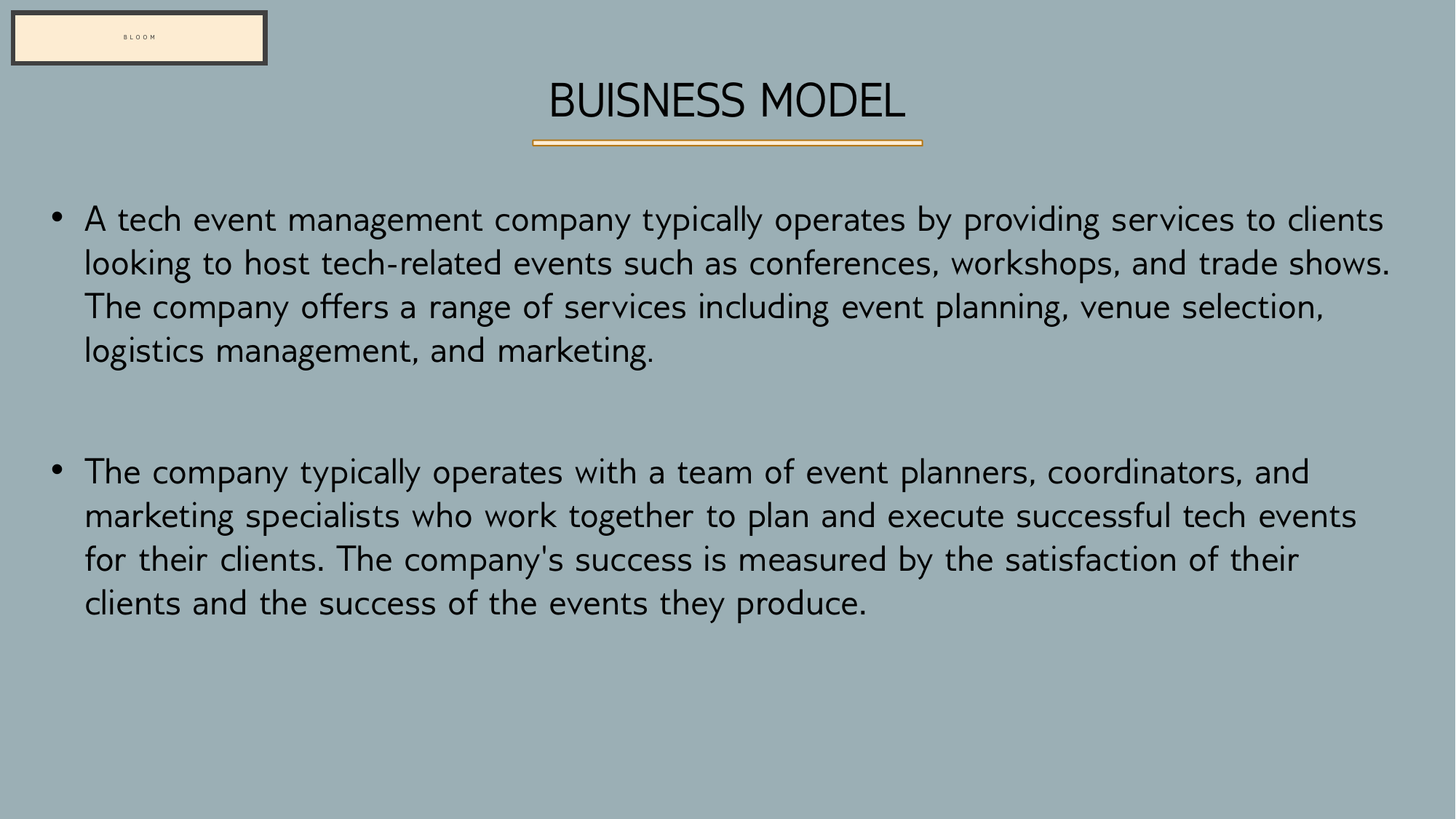

# bloom
BUISNESS MODEL
A tech event management company typically operates by providing services to clients looking to host tech-related events such as conferences, workshops, and trade shows. The company offers a range of services including event planning, venue selection, logistics management, and marketing.
The company typically operates with a team of event planners, coordinators, and marketing specialists who work together to plan and execute successful tech events for their clients. The company's success is measured by the satisfaction of their clients and the success of the events they produce.